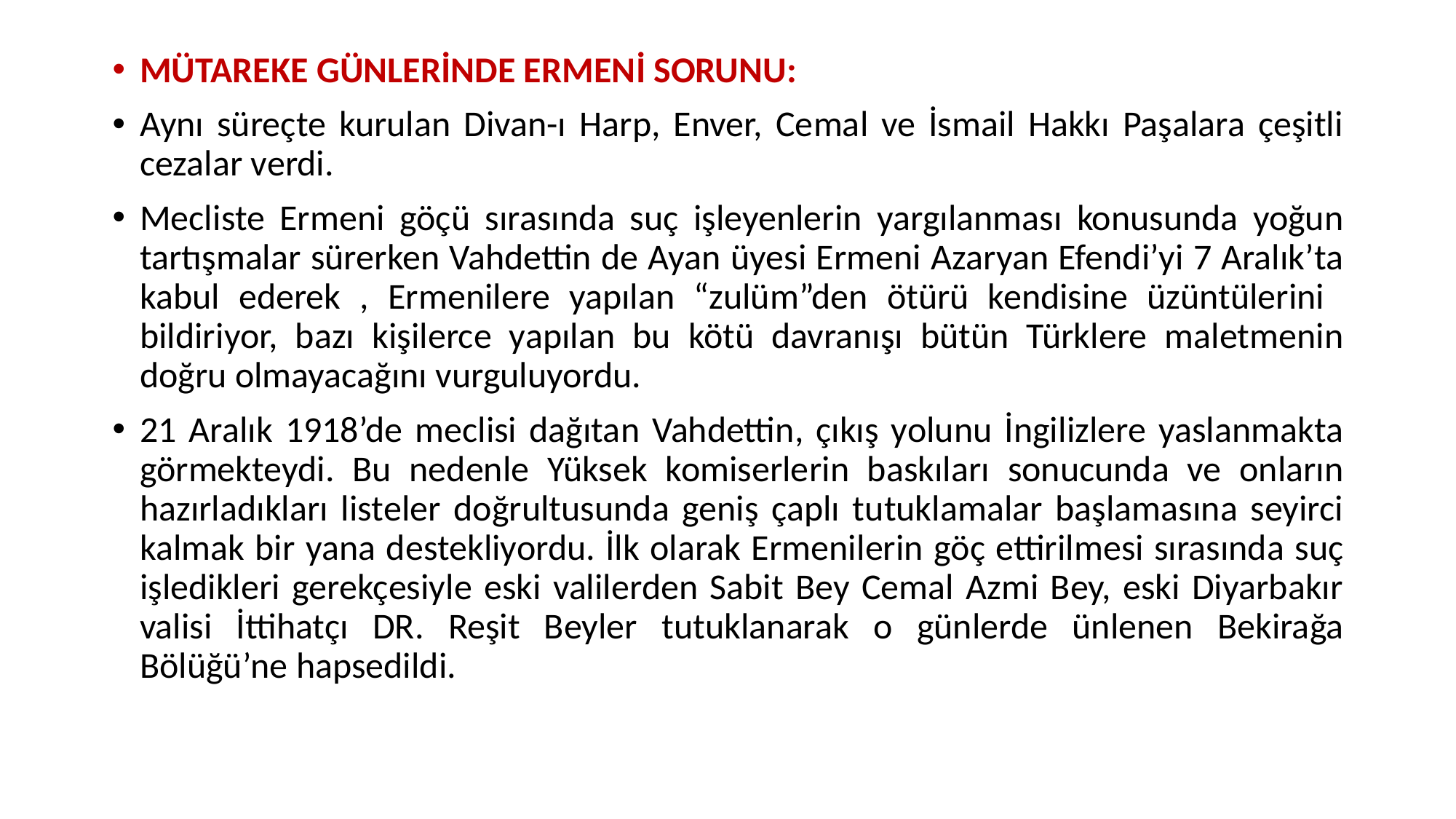

MÜTAREKE GÜNLERİNDE ERMENİ SORUNU:
Aynı süreçte kurulan Divan-ı Harp, Enver, Cemal ve İsmail Hakkı Paşalara çeşitli cezalar verdi.
Mecliste Ermeni göçü sırasında suç işleyenlerin yargılanması konusunda yoğun tartışmalar sürerken Vahdettin de Ayan üyesi Ermeni Azaryan Efendi’yi 7 Aralık’ta kabul ederek , Ermenilere yapılan “zulüm”den ötürü kendisine üzüntülerini  bildiriyor, bazı kişilerce yapılan bu kötü davranışı bütün Türklere maletmenin doğru olmayacağını vurguluyordu.
21 Aralık 1918’de meclisi dağıtan Vahdettin, çıkış yolunu İngilizlere yaslanmakta görmekteydi. Bu nedenle Yüksek komiserlerin baskıları sonucunda ve onların hazırladıkları listeler doğrultusunda geniş çaplı tutuklamalar başlamasına seyirci kalmak bir yana destekliyordu. İlk olarak Ermenilerin göç ettirilmesi sırasında suç işledikleri gerekçesiyle eski valilerden Sabit Bey Cemal Azmi Bey, eski Diyarbakır valisi İttihatçı DR. Reşit Beyler tutuklanarak o günlerde ünlenen Bekirağa Bölüğü’ne hapsedildi.